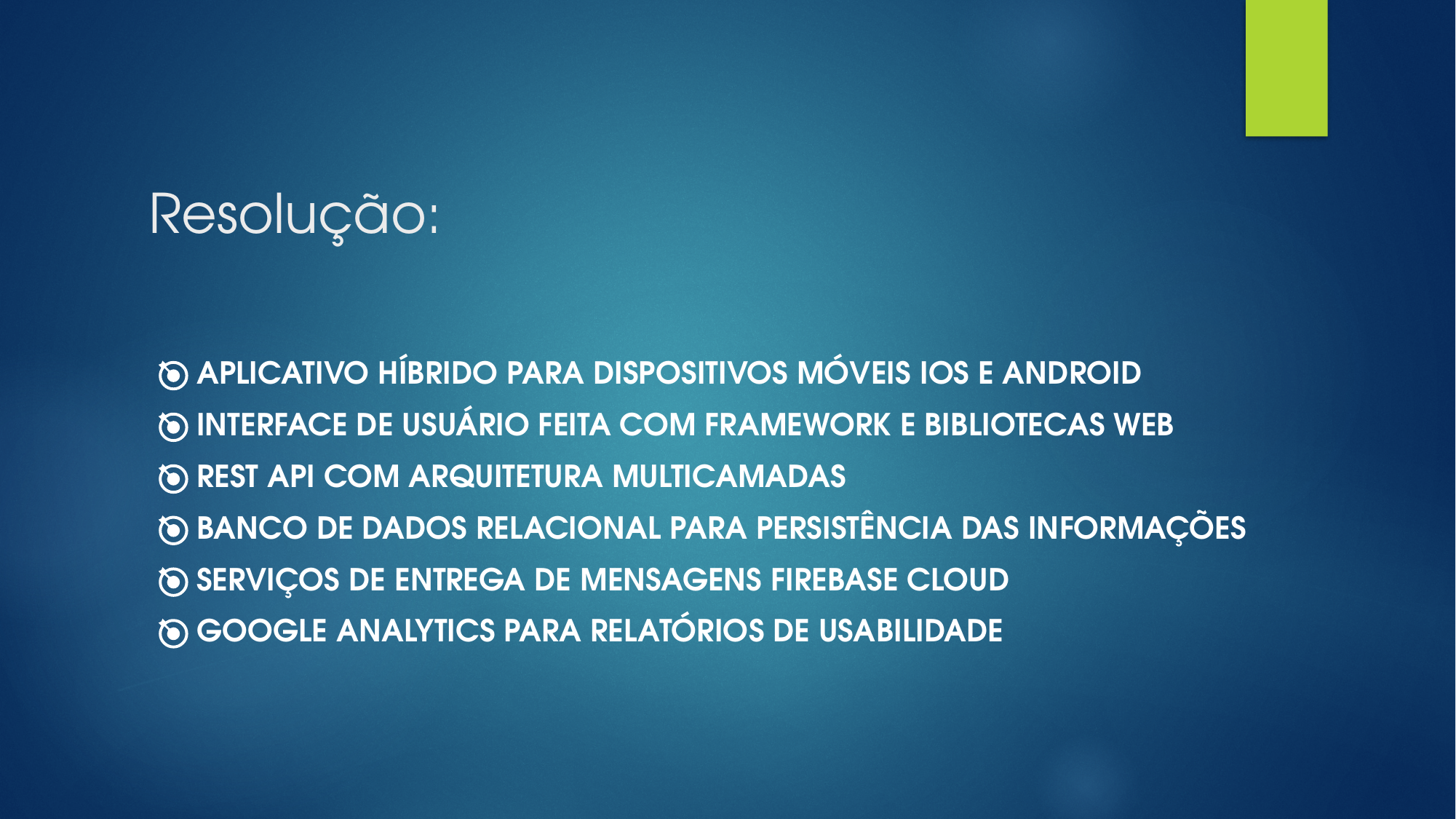

# Resolução:
🎯 Aplicativo híbrido para dispositivos móveis iOS e android
🎯 Interface de usuário feita com framework e bibliotecas web
🎯 Rest api com arquitetura multicamadas
🎯 Banco de dados relacional para persistência das informações
🎯 Serviços de entrega de mensagens Firebase cloud
🎯 Google Analytics para relatórios de usabilidade